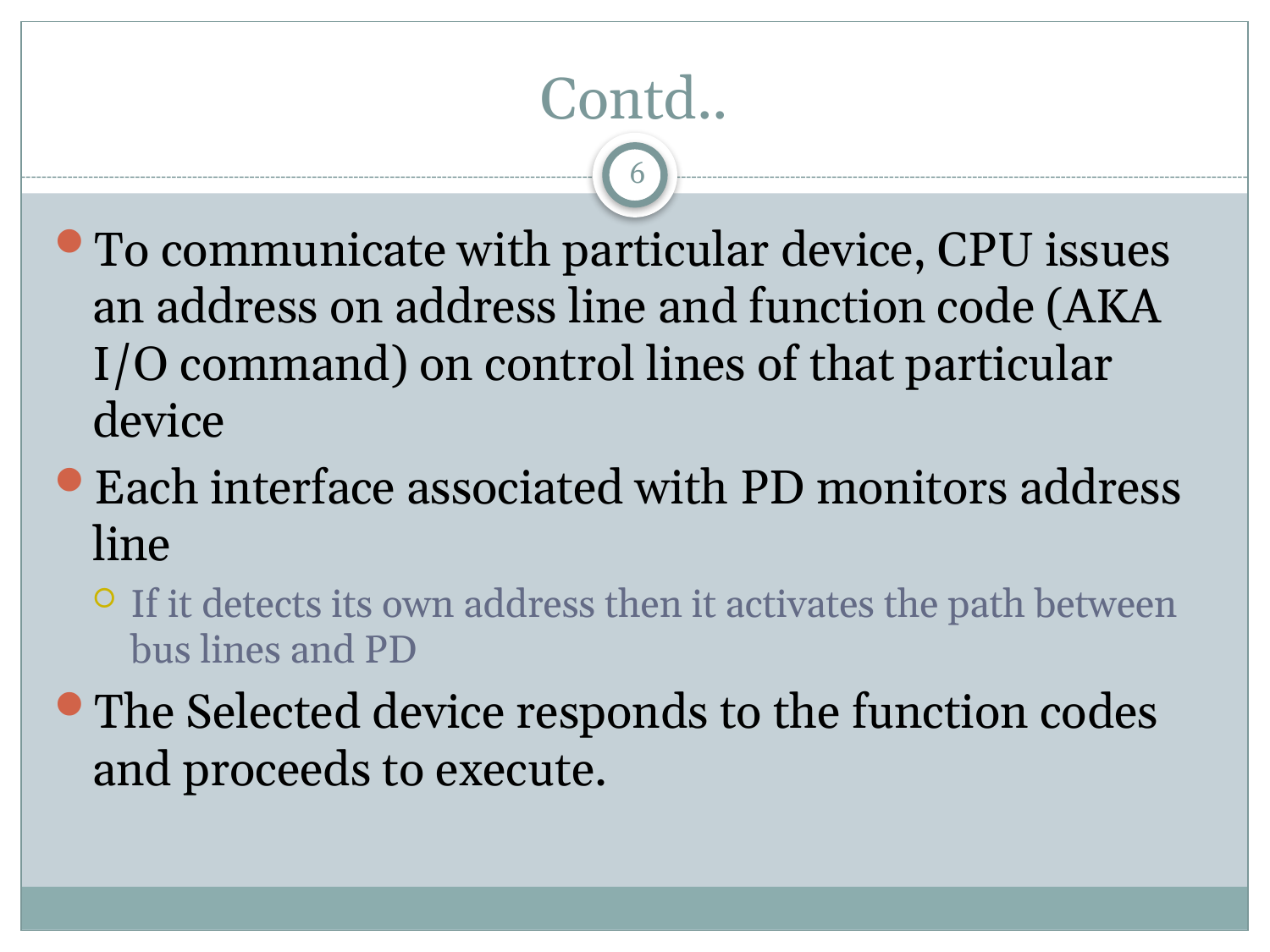

# Contd..
6
To communicate with particular device, CPU issues an address on address line and function code (AKA I/O command) on control lines of that particular device
Each interface associated with PD monitors address line
If it detects its own address then it activates the path between bus lines and PD
The Selected device responds to the function codes and proceeds to execute.